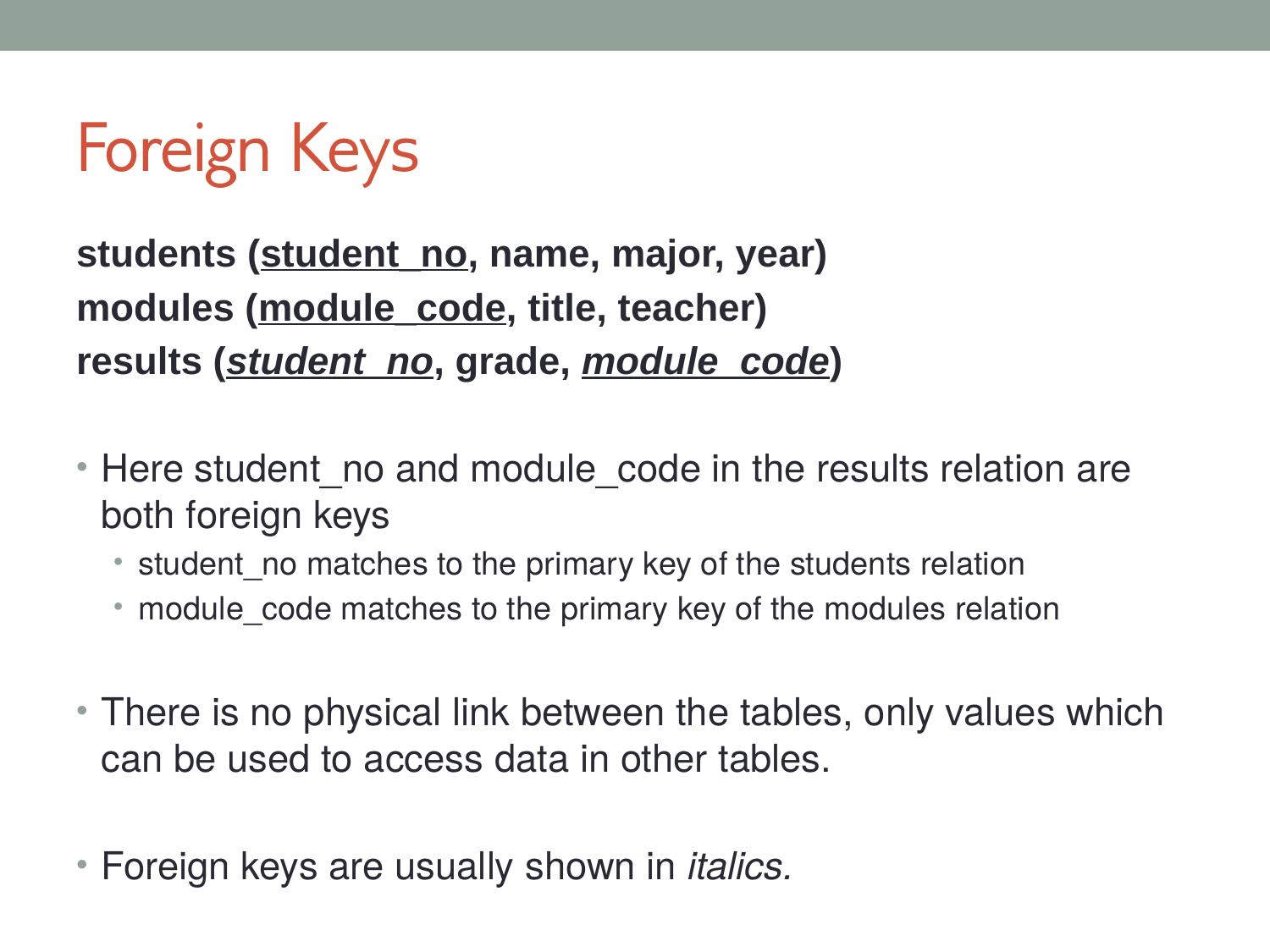

# Foreign Keys
students (student_no, name, major, year)
modules (module_code, title, teacher)
results (student_no, grade, module_code)

Here student_no and module_code in the results relation are both foreign keys
student_no matches to the primary key of the students relation
module_code matches to the primary key of the modules relation

There is no physical link between the tables, only values which can be used to access data in other tables.

Foreign keys are usually shown in italics.